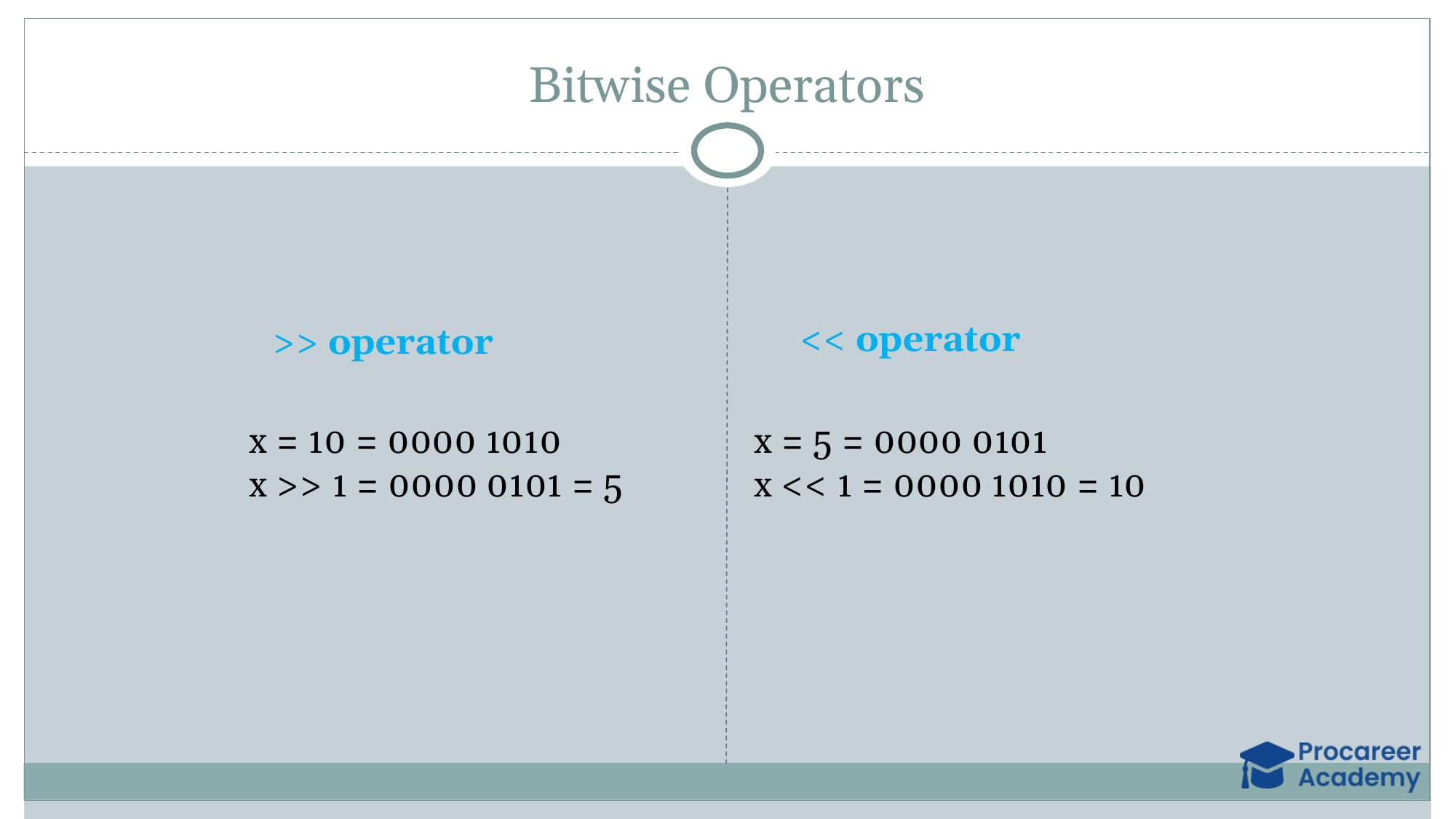

# Bitwise Operators
<< operator
>> operator
x = 10 = 0000 1010
x >> 1 = 0000 0101 = 5
x = 5 = 0000 0101
x << 1 = 0000 1010 = 10